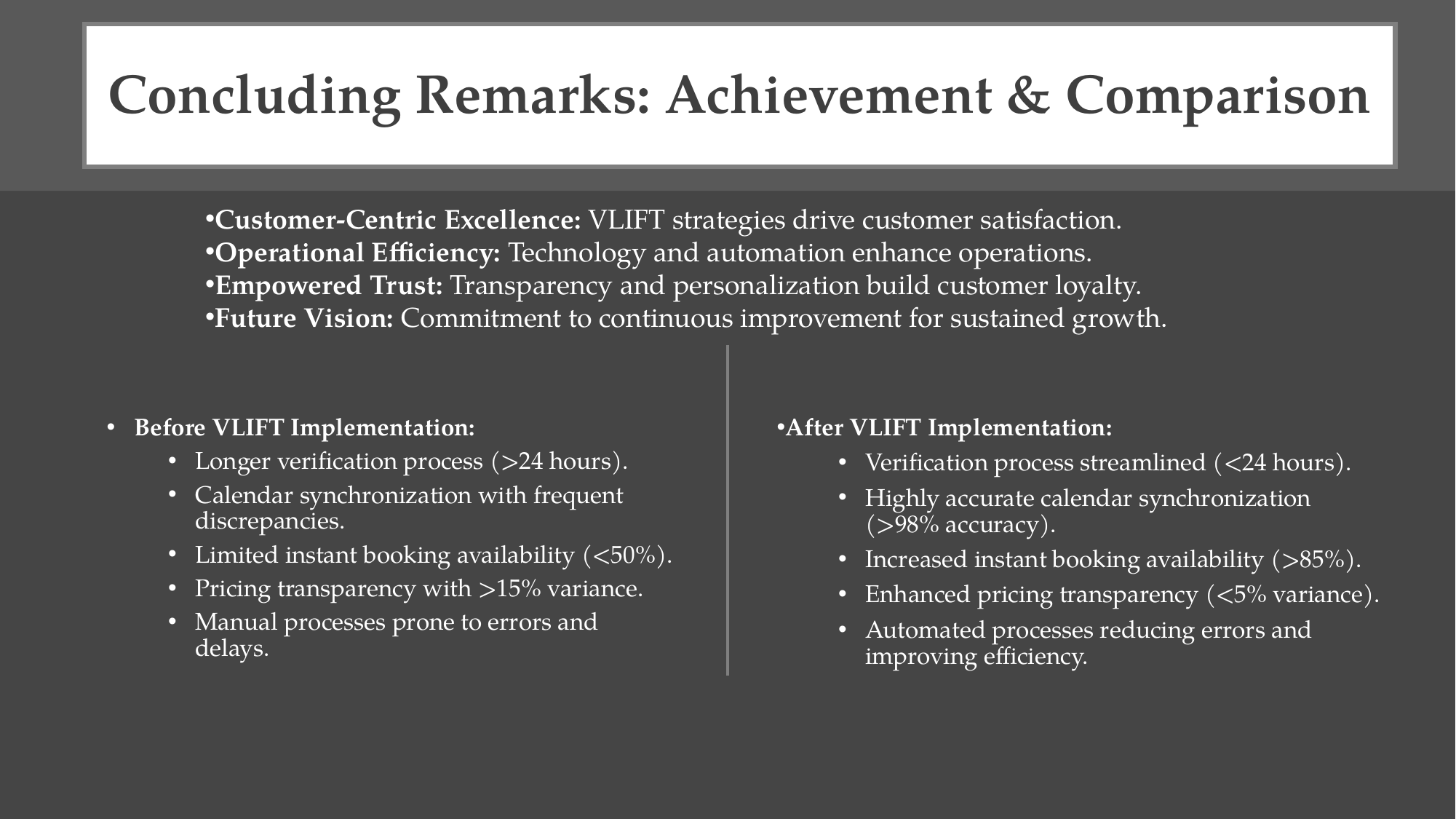

# Concluding Remarks: Achievement & Comparison
Customer-Centric Excellence: VLIFT strategies drive customer satisfaction.
Operational Efficiency: Technology and automation enhance operations.
Empowered Trust: Transparency and personalization build customer loyalty.
Future Vision: Commitment to continuous improvement for sustained growth.
Before VLIFT Implementation:
Longer verification process (>24 hours).
Calendar synchronization with frequent discrepancies.
Limited instant booking availability (<50%).
Pricing transparency with >15% variance.
Manual processes prone to errors and delays.

After VLIFT Implementation:
Verification process streamlined (<24 hours).
Highly accurate calendar synchronization (>98% accuracy).
Increased instant booking availability (>85%).
Enhanced pricing transparency (<5% variance).
Automated processes reducing errors and improving efficiency.